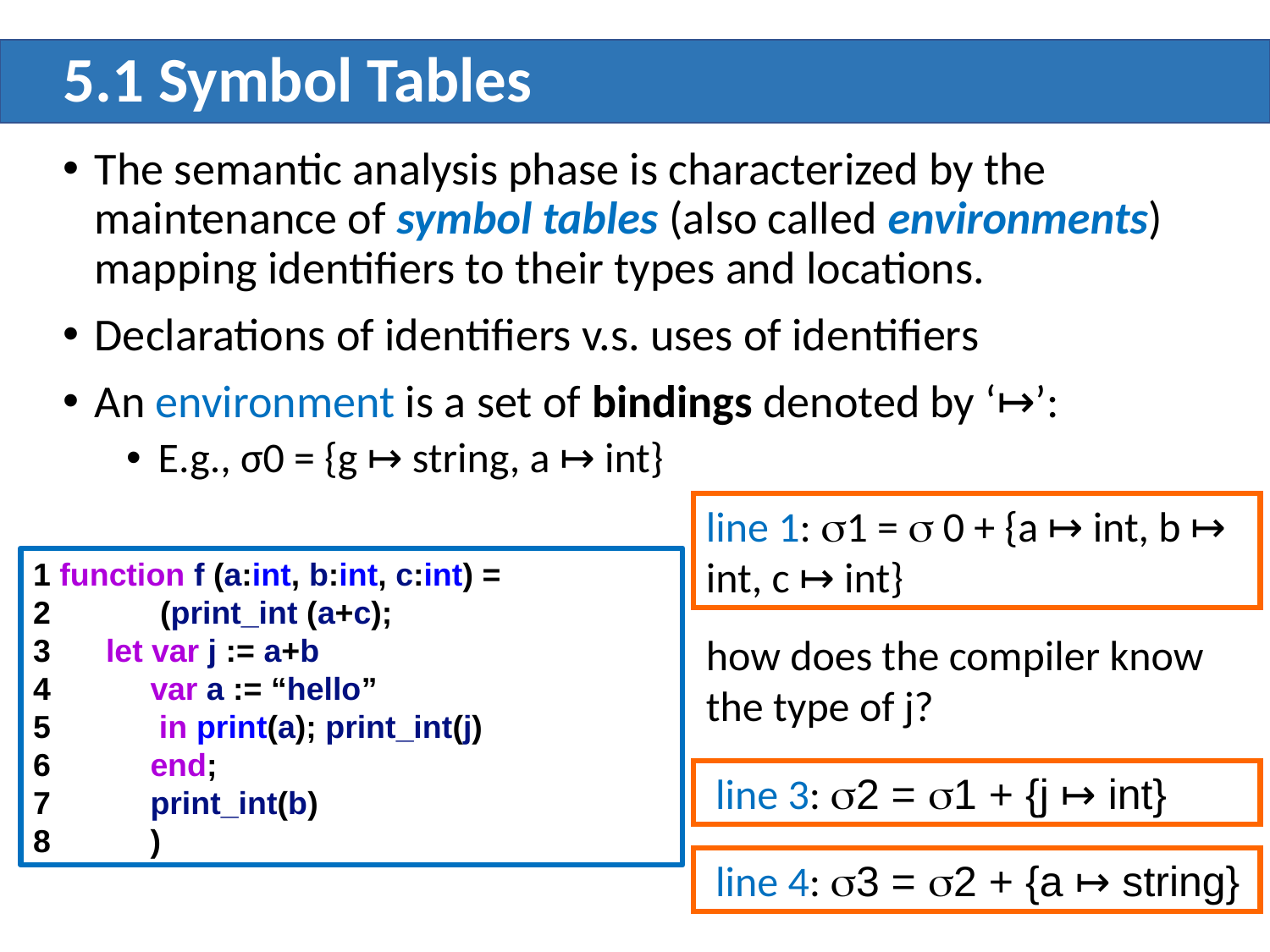

# 5.1 Symbol Tables
The semantic analysis phase is characterized by the maintenance of symbol tables (also called environments) mapping identiﬁers to their types and locations.
Declarations of identifiers v.s. uses of identifiers
An environment is a set of bindings denoted by ‘↦’:
E.g., σ0 = {g ↦ string, a ↦ int}

line 1: σ1 = σ 0 + {a ↦ int, b ↦ int, c ↦ int}
1 function f (a:int, b:int, c:int) =
2	(print_int (a+c);
3	let var j := a+b
4	var a := “hello”
5	 in print(a); print_int(j)
6	end;
7	print_int(b)
8	)
how does the compiler know the type of j?
 line 3: σ2 = σ1 + {j ↦ int}
 line 4: σ3 = σ2 + {a ↦ string}